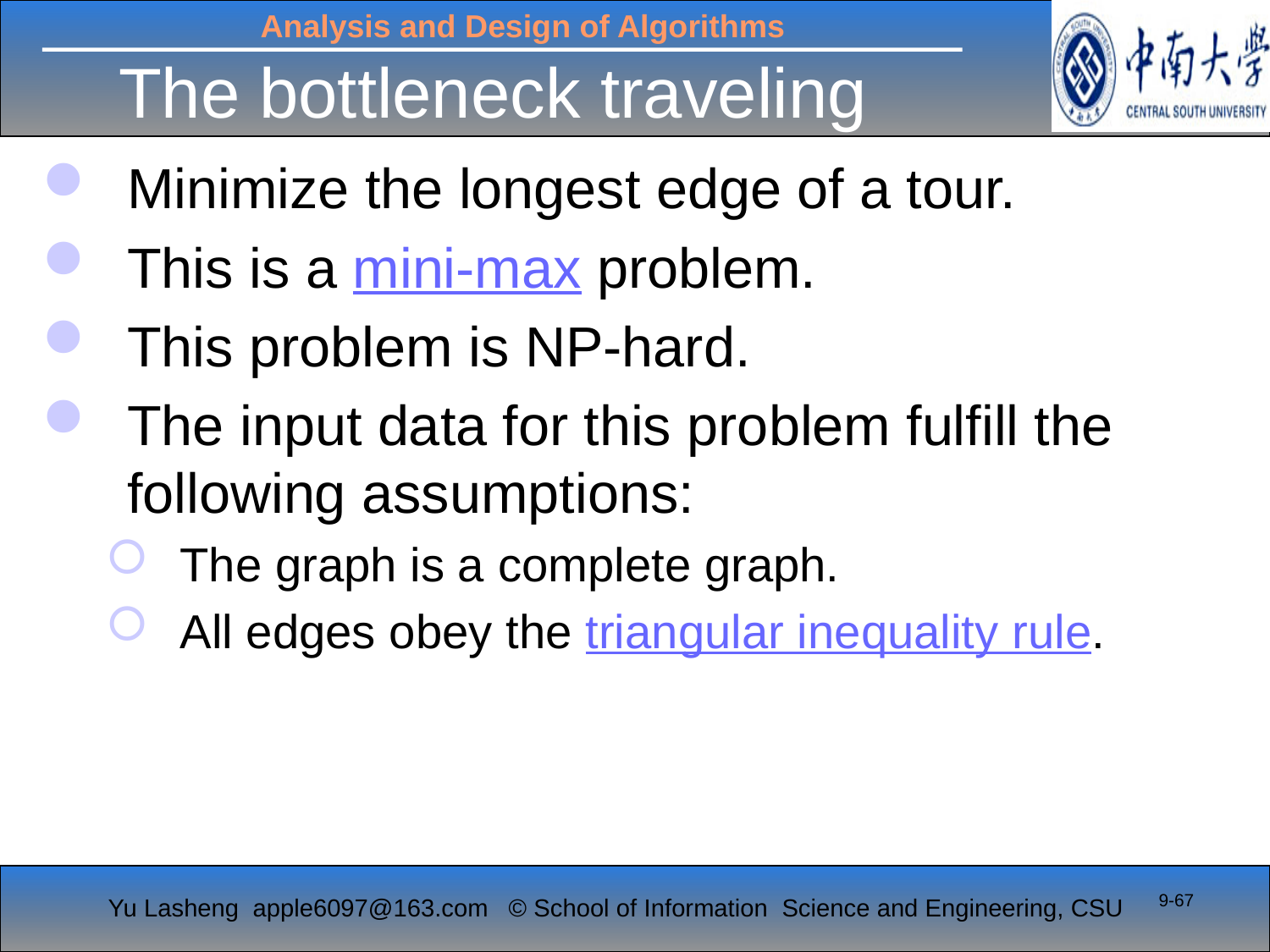

# The bottleneck traveling salesperson problem (BTSP)
Minimize the longest edge of a tour.
This is a mini-max problem.
This problem is NP-hard.
The input data for this problem fulfill the following assumptions:
The graph is a complete graph.
All edges obey the triangular inequality rule.

9-67